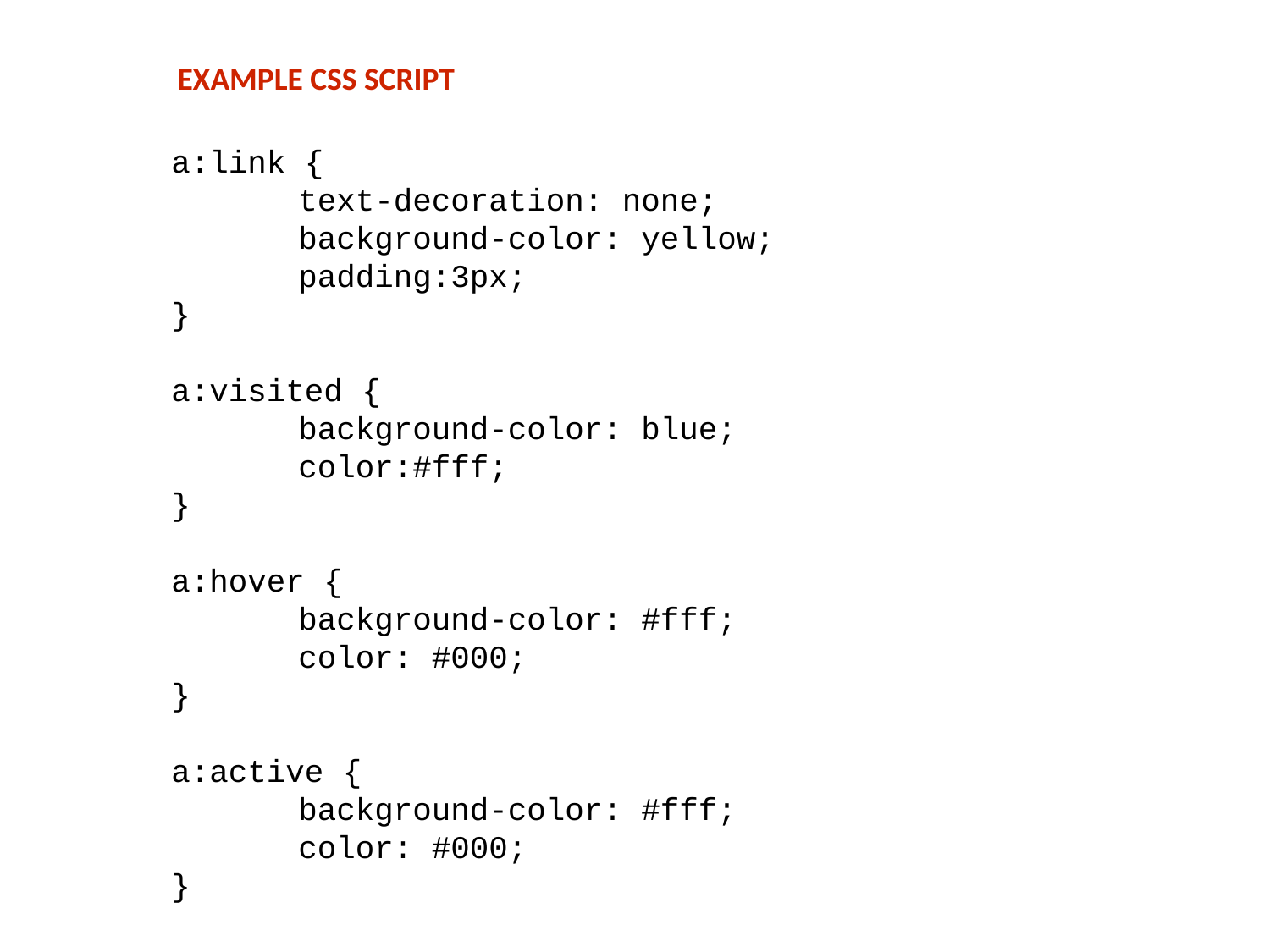

EXAMPLE CSS SCRIPT
a:link {
	text-decoration: none;
	background-color: yellow;
	padding:3px;
}

a:visited {
	background-color: blue;
	color:#fff;
}

a:hover {
	background-color: #fff;
	color: #000;
}

a:active {
	background-color: #fff;
	color: #000;
}